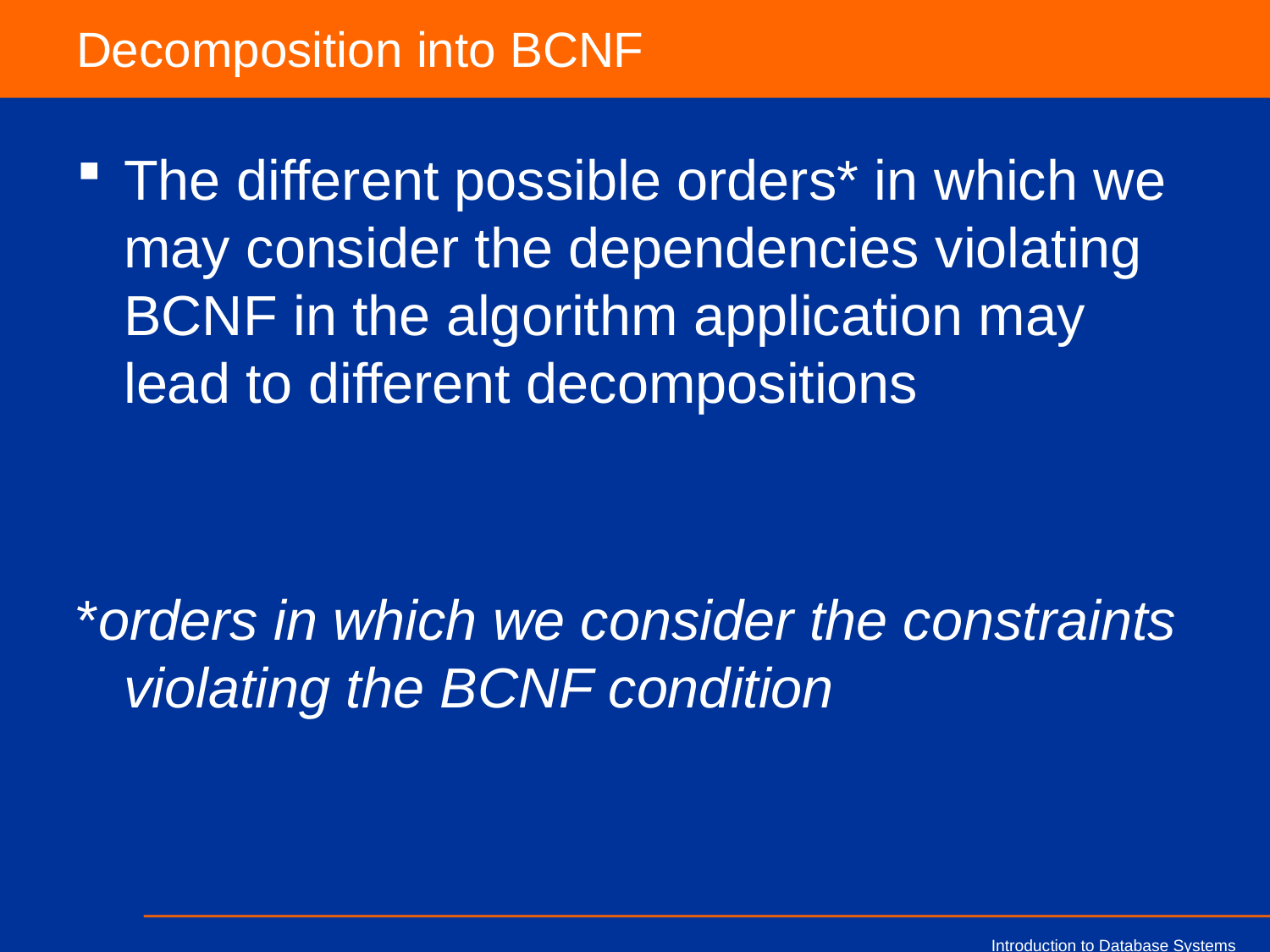

# Decomposition into BCNF
The different possible orders* in which we may consider the dependencies violating BCNF in the algorithm application may lead to different decompositions

*orders in which we consider the constraints violating the BCNF condition
Introduction to Database Systems